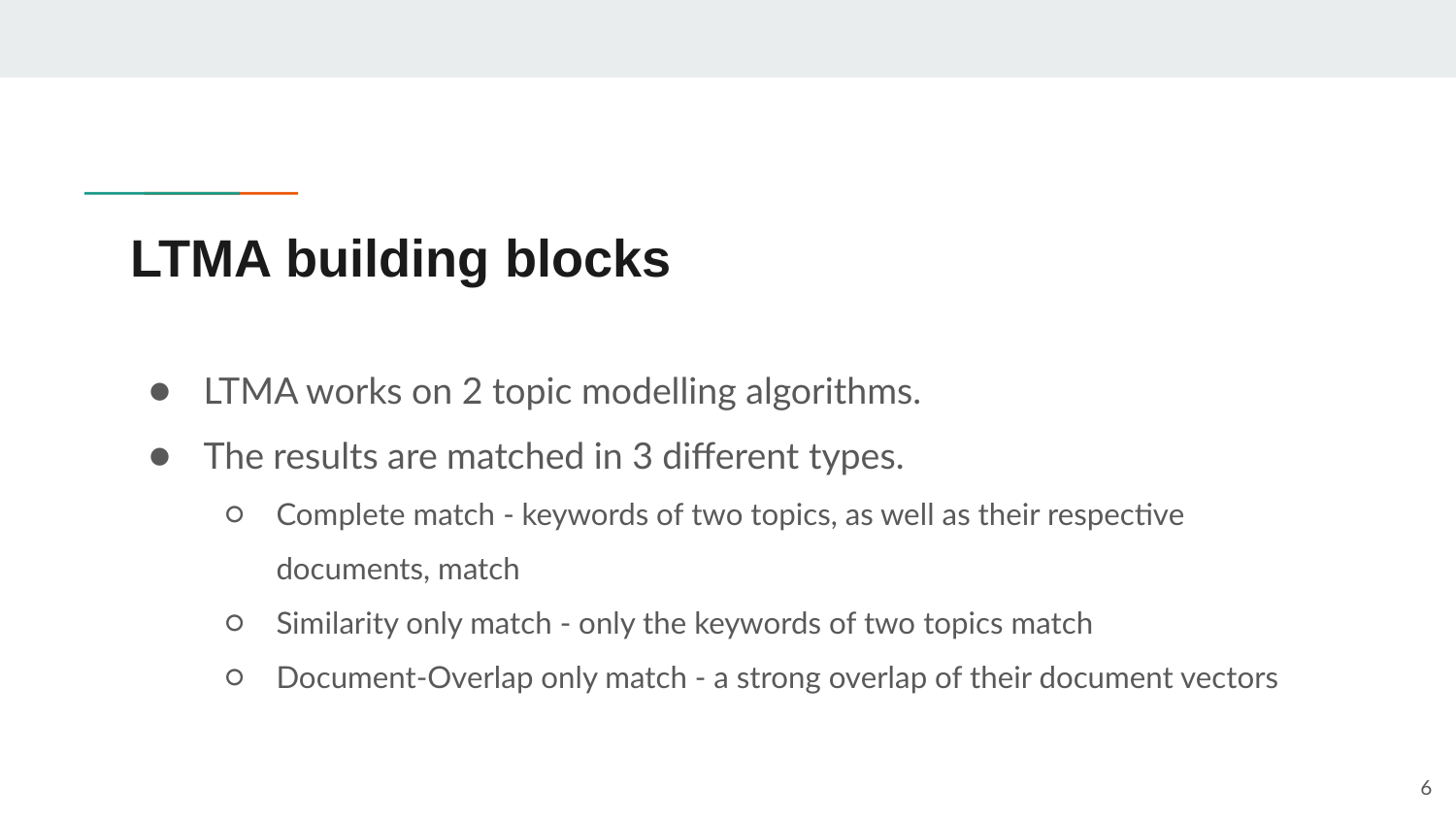

# LTMA building blocks
LTMA works on 2 topic modelling algorithms.
The results are matched in 3 different types.
Complete match - keywords of two topics, as well as their respective documents, match
Similarity only match - only the keywords of two topics match
Document-Overlap only match - a strong overlap of their document vectors
6